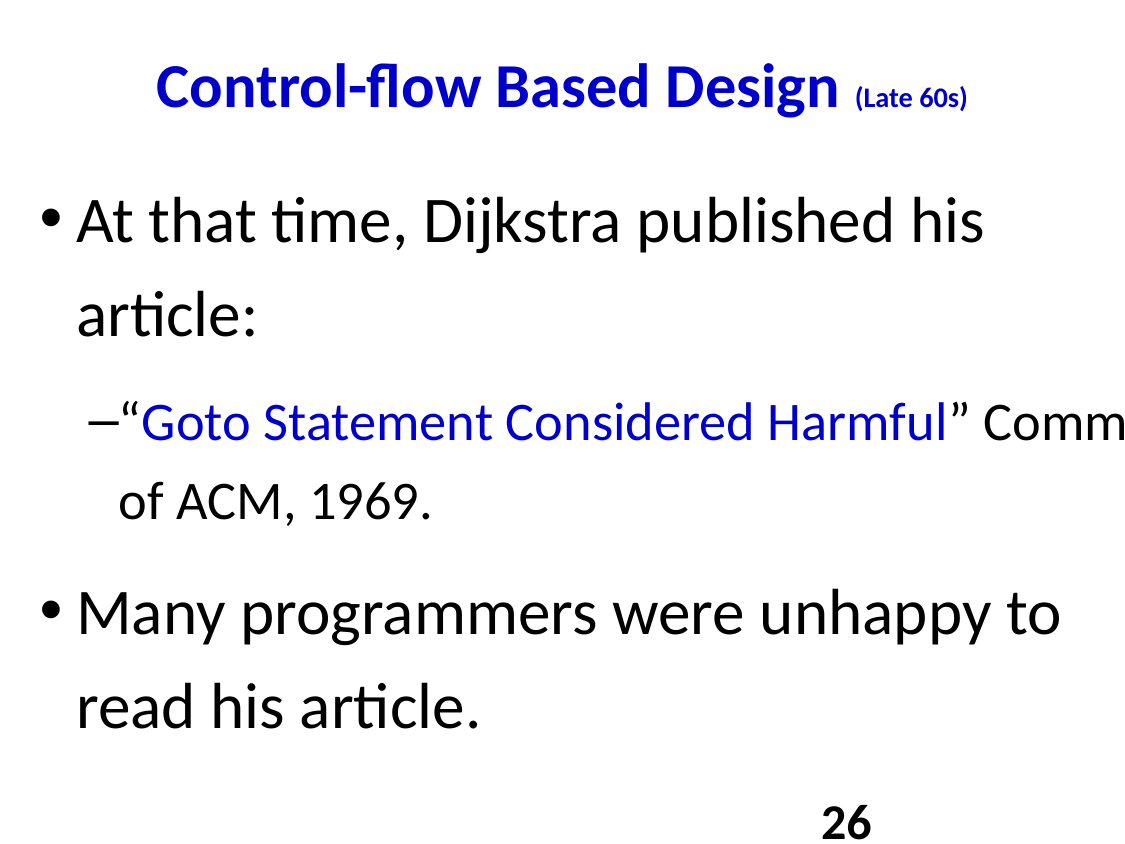

# Control-flow Based Design (Late 60s)‏
At that time, Dijkstra published his article:
“Goto Statement Considered Harmful” Comm. of ACM, 1969.
Many programmers were unhappy to read his article.
26